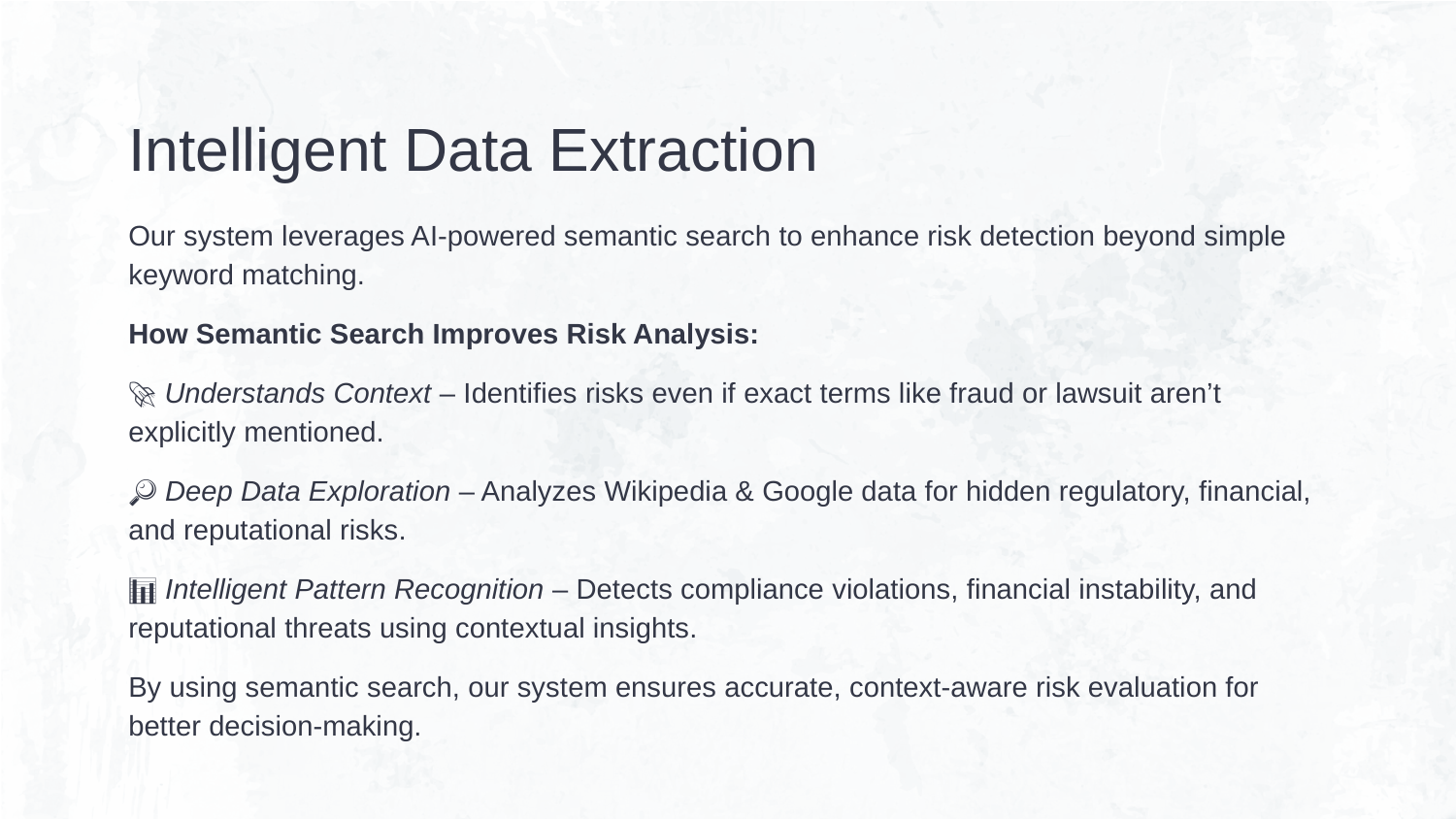

# Intelligent Data Extraction
Our system leverages AI-powered semantic search to enhance risk detection beyond simple keyword matching.
How Semantic Search Improves Risk Analysis:
🚀 Understands Context – Identifies risks even if exact terms like fraud or lawsuit aren’t explicitly mentioned.
🔎 Deep Data Exploration – Analyzes Wikipedia & Google data for hidden regulatory, financial, and reputational risks.
📊 Intelligent Pattern Recognition – Detects compliance violations, financial instability, and reputational threats using contextual insights.
By using semantic search, our system ensures accurate, context-aware risk evaluation for better decision-making.